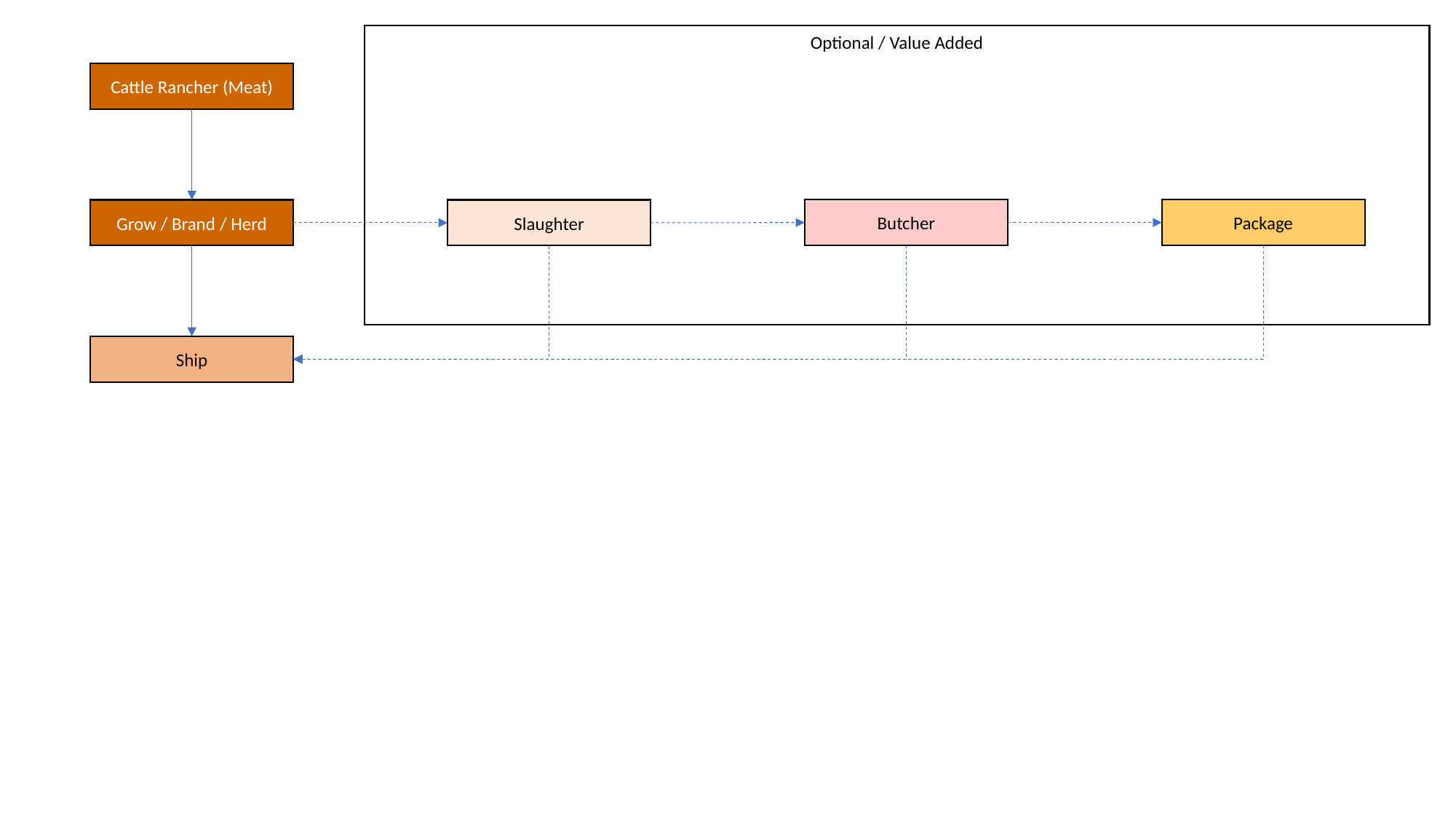

Optional / Value Added
Cattle Rancher (Meat)
Butcher
Package
Grow / Brand / Herd
Slaughter
Ship